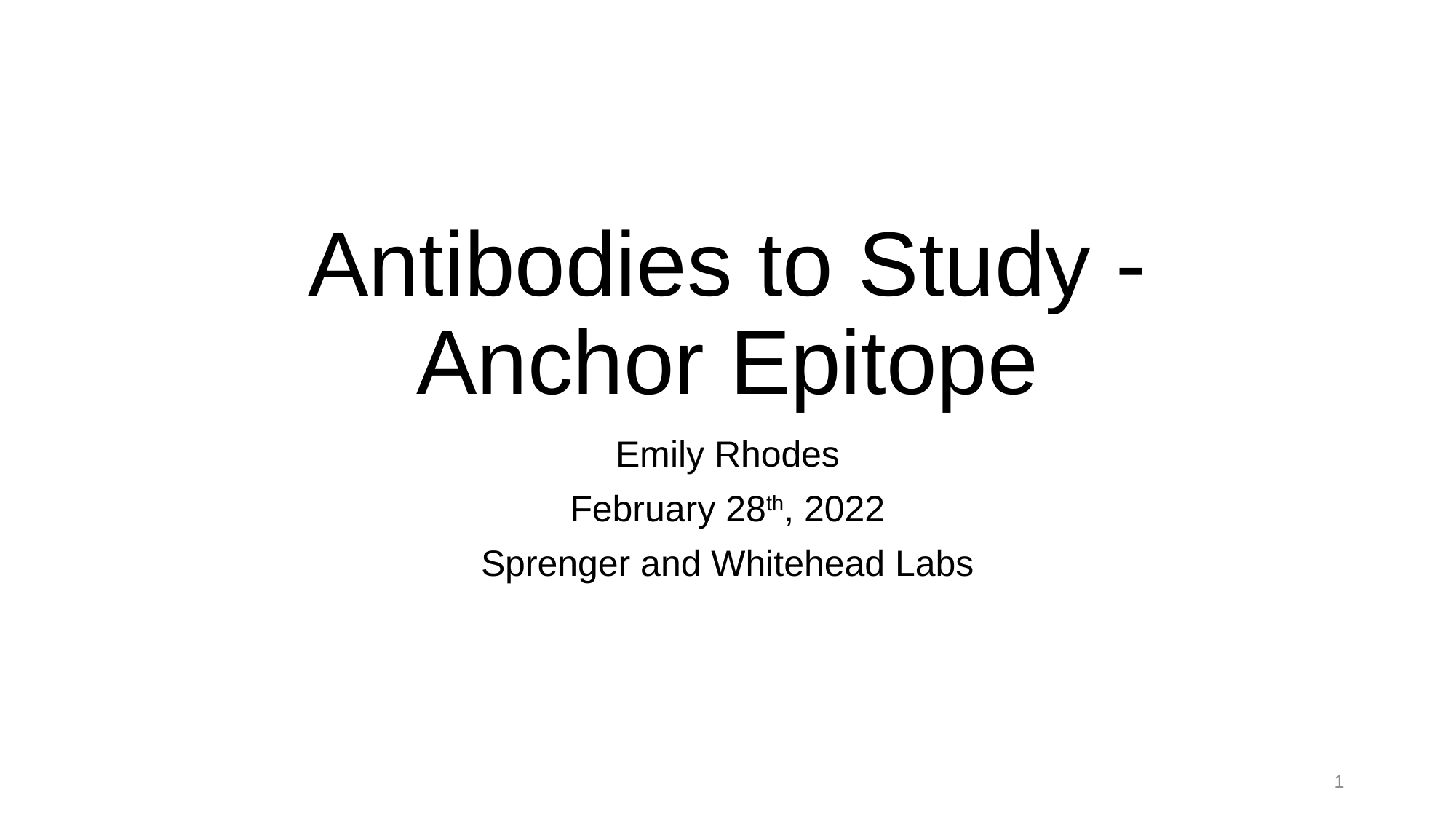

# Antibodies to Study - Anchor Epitope
Emily Rhodes
February 28th, 2022
Sprenger and Whitehead Labs
1